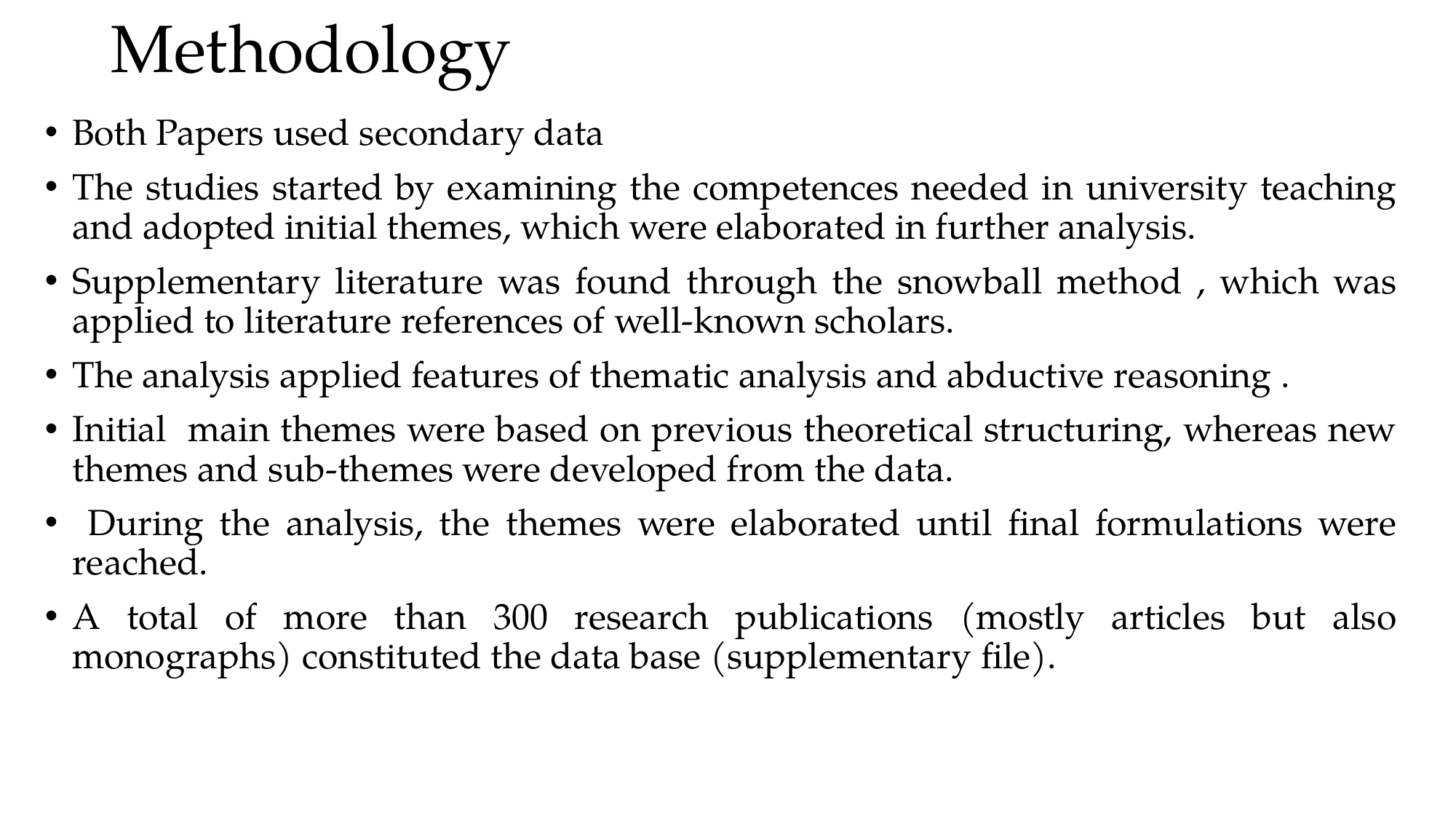

# Methodology
Both Papers used secondary data
The studies started by examining the competences needed in university teaching and adopted initial themes, which were elaborated in further analysis.
Supplementary literature was found through the snowball method , which was applied to literature references of well-known scholars.
The analysis applied features of thematic analysis and abductive reasoning .
Initial  main themes were based on previous theoretical structuring, whereas new themes and sub-themes were developed from the data.
 During the analysis, the themes were elaborated until final formulations were reached.
A total of more than 300 research publications (mostly articles but also monographs) constituted the data base (supplementary file).